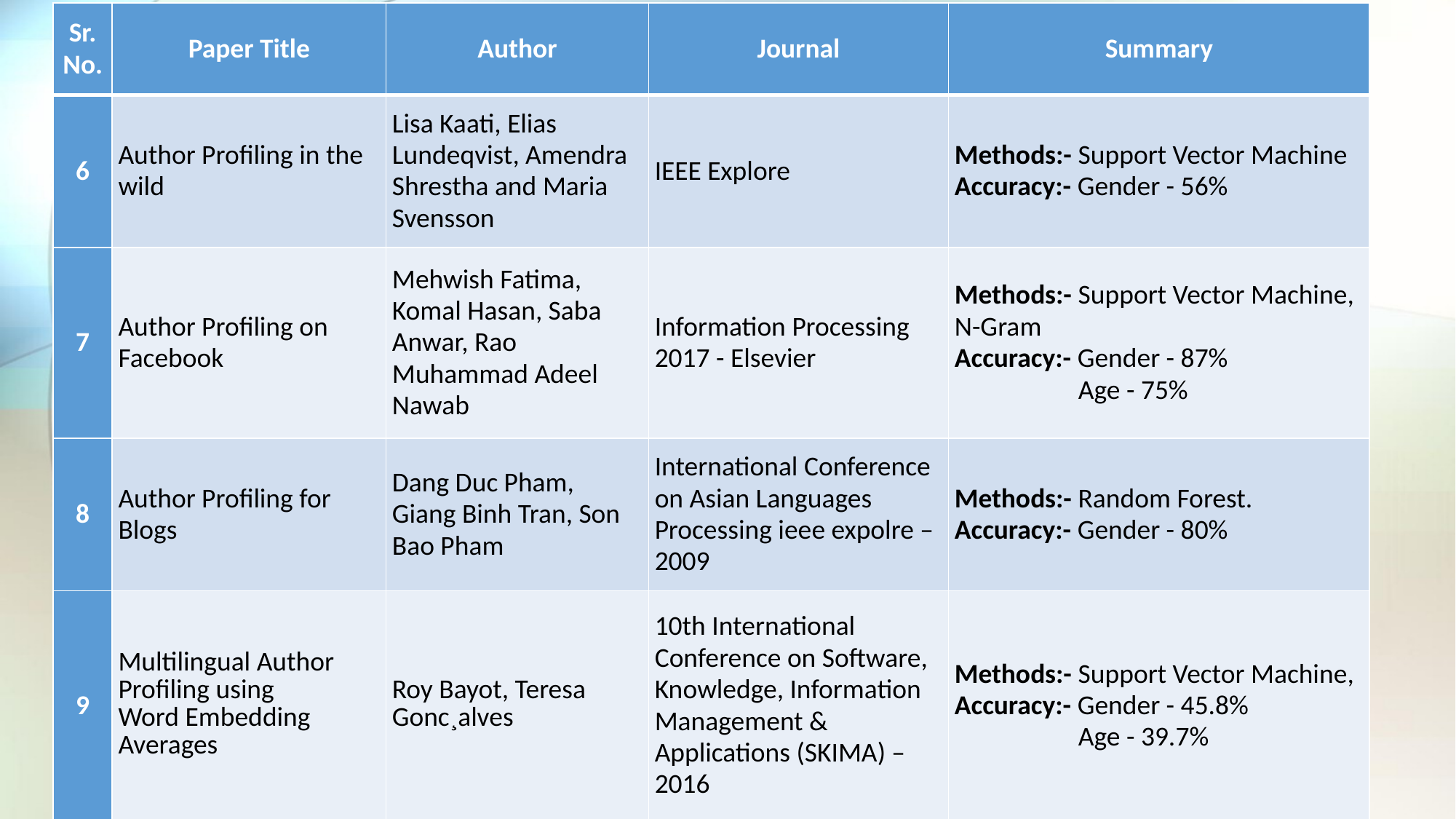

| Sr. No. | Paper Title | Author | Journal | Summary |
| --- | --- | --- | --- | --- |
| 6 | Author Profiling in the wild | Lisa Kaati, Elias Lundeqvist, Amendra Shrestha and Maria Svensson | IEEE Explore | Methods:- Support Vector Machine Accuracy:- Gender - 56% |
| 7 | Author Profiling on Facebook | Mehwish Fatima, Komal Hasan, Saba Anwar, Rao Muhammad Adeel Nawab | Information Processing 2017 - Elsevier | Methods:- Support Vector Machine, N-Gram Accuracy:- Gender - 87% Age - 75% |
| 8 | Author Profiling for Blogs | Dang Duc Pham, Giang Binh Tran, Son Bao Pham | International Conference on Asian Languages Processing ieee expolre – 2009 | Methods:- Random Forest. Accuracy:- Gender - 80% |
| 9 | Multilingual Author Profiling using Word Embedding Averages | Roy Bayot, Teresa Gonc¸alves | 10th International Conference on Software, Knowledge, Information Management & Applications (SKIMA) – 2016 | Methods:- Support Vector Machine, Accuracy:- Gender - 45.8% Age - 39.7% |